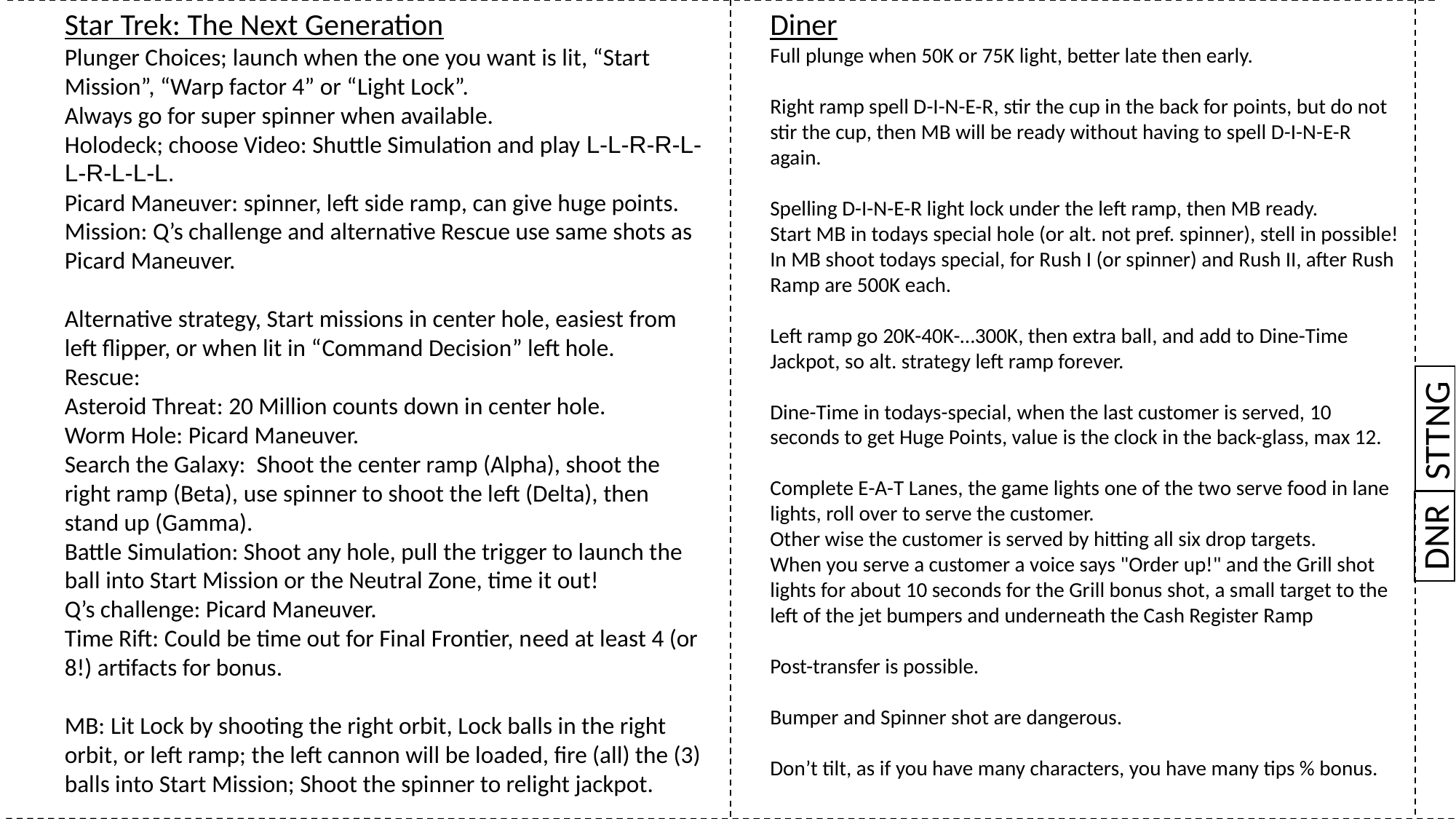

Diner
Full plunge when 50K or 75K light, better late then early.

Right ramp spell D-I-N-E-R, stir the cup in the back for points, but do not stir the cup, then MB will be ready without having to spell D-I-N-E-R again.

Spelling D-I-N-E-R light lock under the left ramp, then MB ready.
Start MB in todays special hole (or alt. not pref. spinner), stell in possible!
In MB shoot todays special, for Rush I (or spinner) and Rush II, after Rush Ramp are 500K each.

Left ramp go 20K-40K-…300K, then extra ball, and add to Dine-Time Jackpot, so alt. strategy left ramp forever.

Dine-Time in todays-special, when the last customer is served, 10 seconds to get Huge Points, value is the clock in the back-glass, max 12.

Complete E-A-T Lanes, the game lights one of the two serve food in lane lights, roll over to serve the customer.
Other wise the customer is served by hitting all six drop targets.
When you serve a customer a voice says "Order up!" and the Grill shot lights for about 10 seconds for the Grill bonus shot, a small target to the left of the jet bumpers and underneath the Cash Register Ramp

Post-transfer is possible.

Bumper and Spinner shot are dangerous.

Don’t tilt, as if you have many characters, you have many tips % bonus.

Star Trek: The Next Generation
Plunger Choices; launch when the one you want is lit, “Start Mission”, “Warp factor 4” or “Light Lock”.
Always go for super spinner when available.
Holodeck; choose Video: Shuttle Simulation and play L-L-R-R-L-L-R-L-L-L.
Picard Maneuver: spinner, left side ramp, can give huge points.
Mission: Q’s challenge and alternative Rescue use same shots as Picard Maneuver.

Alternative strategy, Start missions in center hole, easiest from left flipper, or when lit in “Command Decision” left hole.
Rescue:
Asteroid Threat: 20 Million counts down in center hole.
Worm Hole: Picard Maneuver.
Search the Galaxy:  Shoot the center ramp (Alpha), shoot the right ramp (Beta), use spinner to shoot the left (Delta), then stand up (Gamma).
Battle Simulation: Shoot any hole, pull the trigger to launch the ball into Start Mission or the Neutral Zone, time it out!
Q’s challenge: Picard Maneuver.
Time Rift: Could be time out for Final Frontier, need at least 4 (or 8!) artifacts for bonus.

MB: Lit Lock by shooting the right orbit, Lock balls in the right orbit, or left ramp; the left cannon will be loaded, fire (all) the (3) balls into Start Mission; Shoot the spinner to relight jackpot.

STTNG
DNR